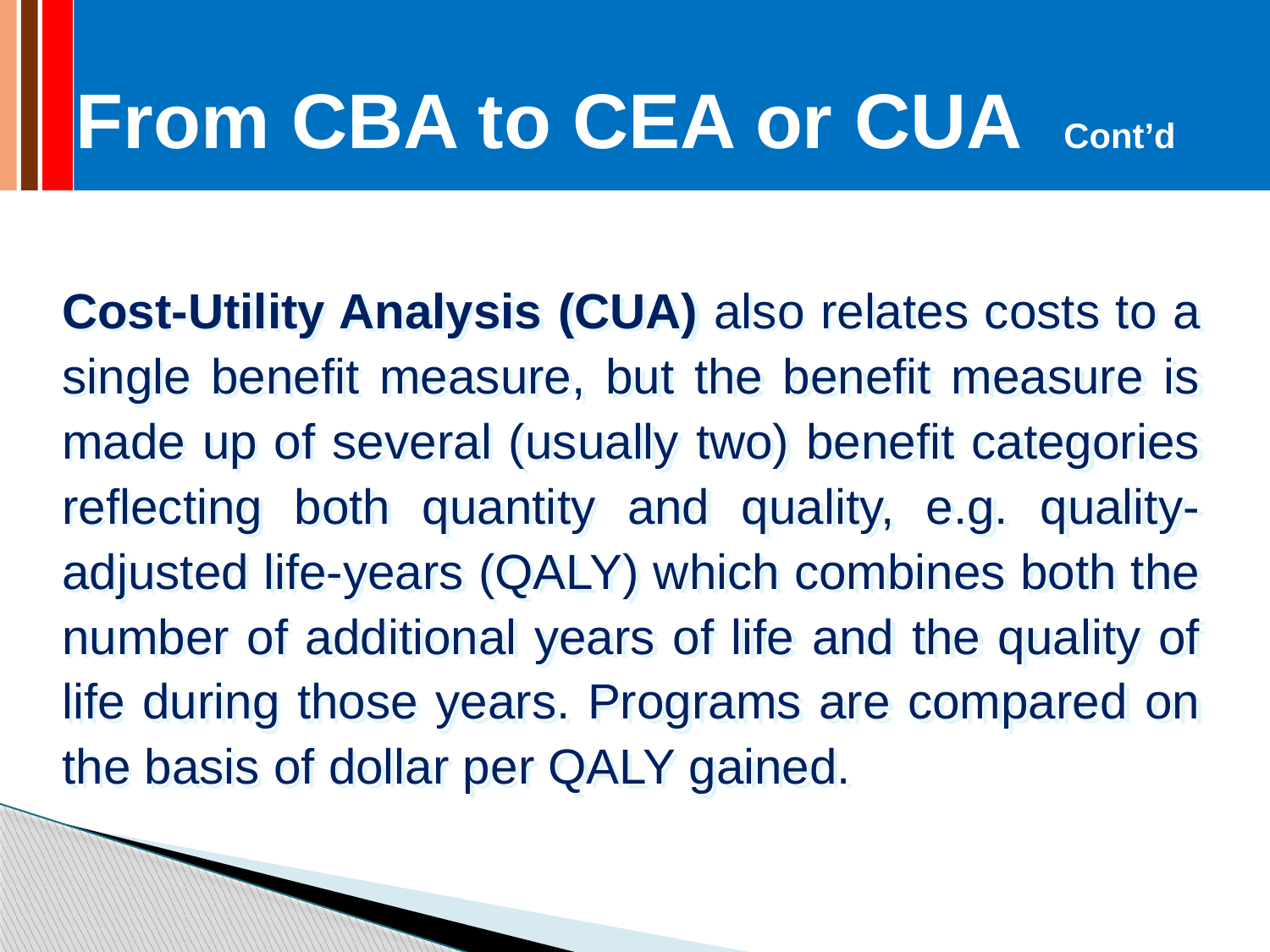

From CBA to CEA or CUA  Cont’d
Cost-Utility Analysis (CUA) also relates costs to a single benefit measure, but the benefit measure is made up of several (usually two) benefit categories reflecting both quantity and quality, e.g. quality-adjusted life-years (QALY) which combines both the number of additional years of life and the quality of life during those years. Programs are compared on the basis of dollar per QALY gained.